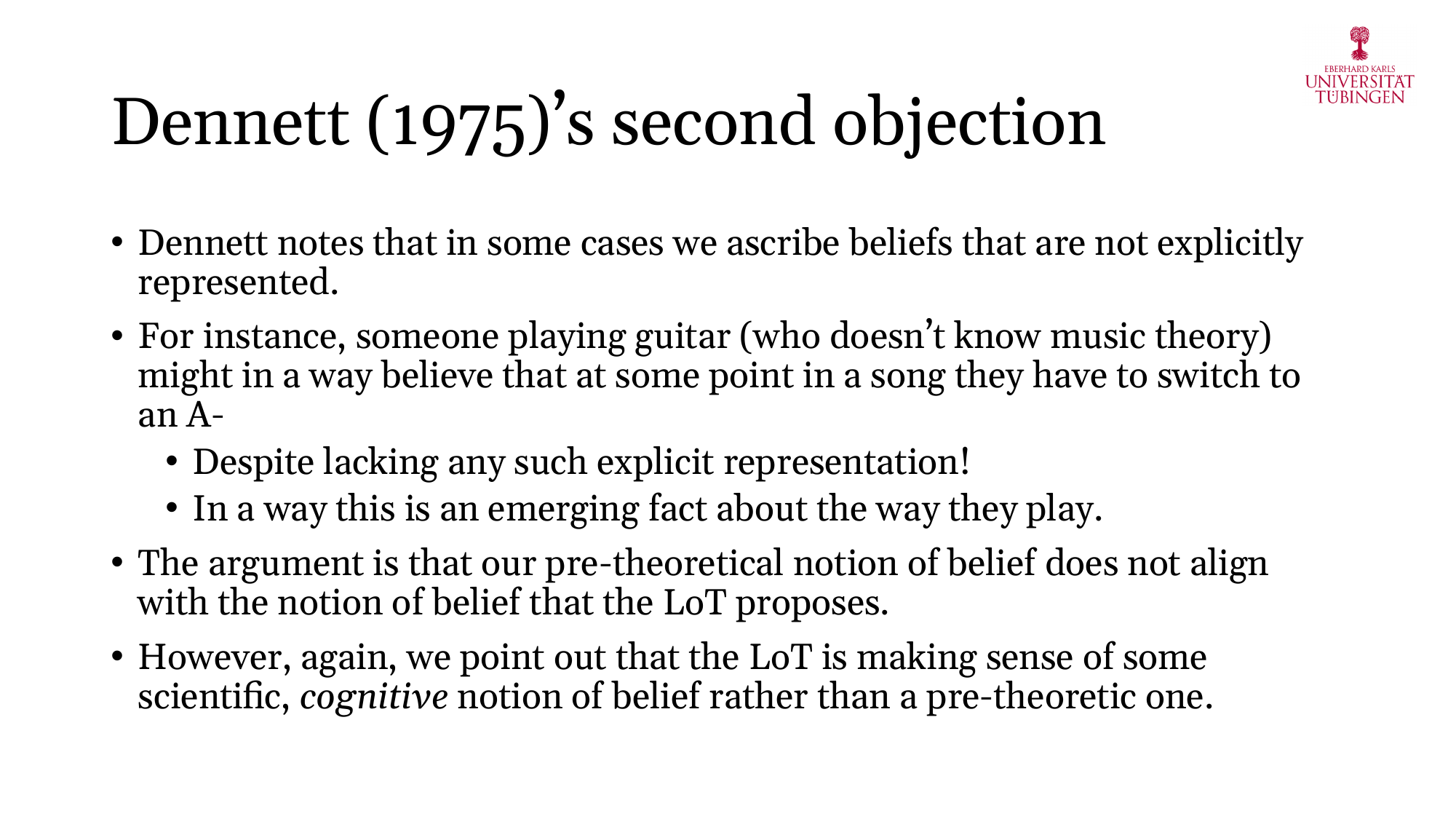

# Dennett (1975)’s second objection
Dennett notes that in some cases we ascribe beliefs that are not explicitly represented.
For instance, someone playing guitar (who doesn’t know music theory) might in a way believe that at some point in a song they have to switch to an A-
Despite lacking any such explicit representation!
In a way this is an emerging fact about the way they play.
The argument is that our pre-theoretical notion of belief does not align with the notion of belief that the LoT proposes.
However, again, we point out that the LoT is making sense of some scientific, cognitive notion of belief rather than a pre-theoretic one.